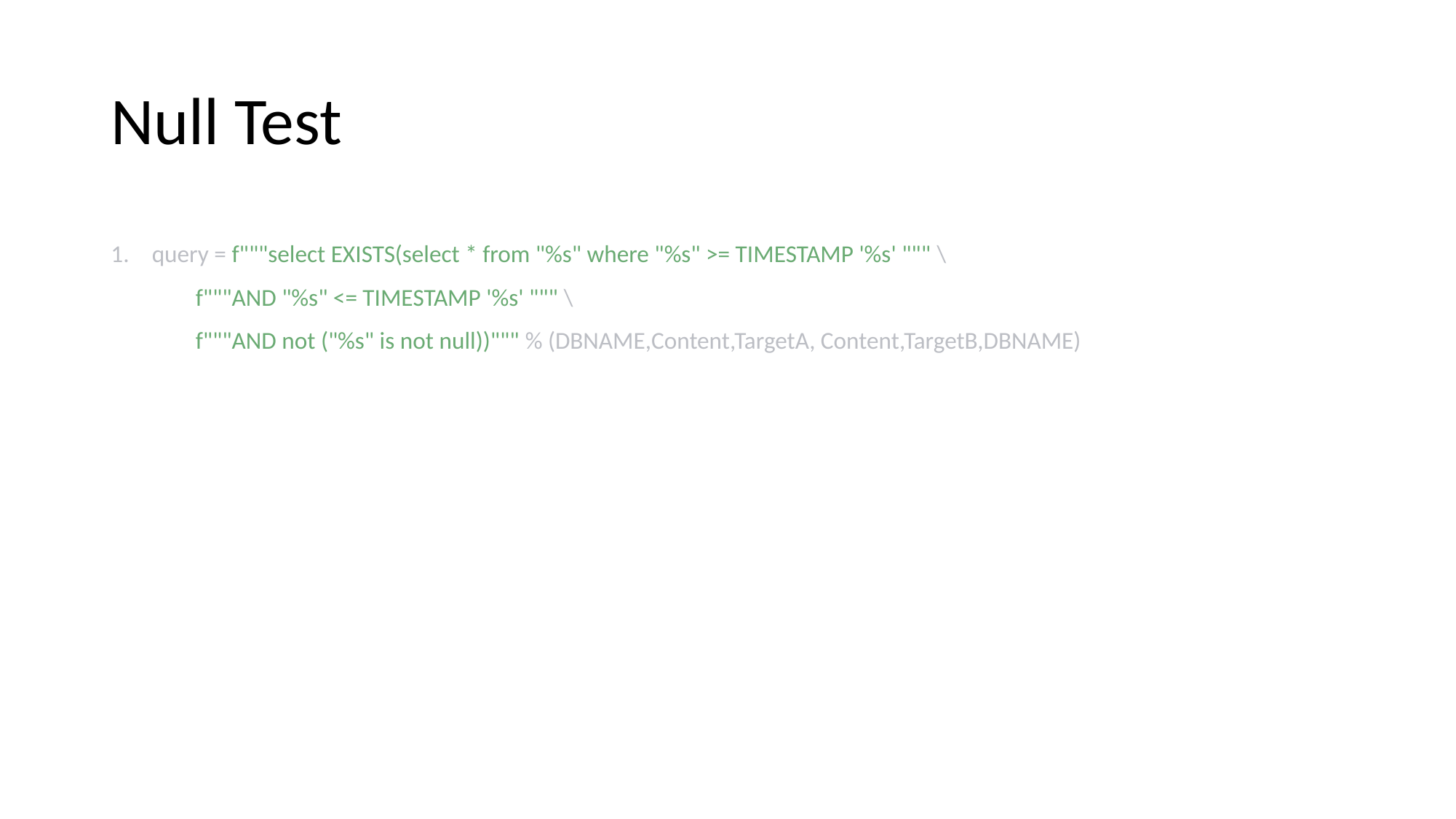

# Null Test
query = f"""select EXISTS(select * from "%s" where "%s" >= TIMESTAMP '%s' """ \
        f"""AND "%s" <= TIMESTAMP '%s' """ \
        f"""AND not ("%s" is not null))""" % (DBNAME,Content,TargetA, Content,TargetB,DBNAME)